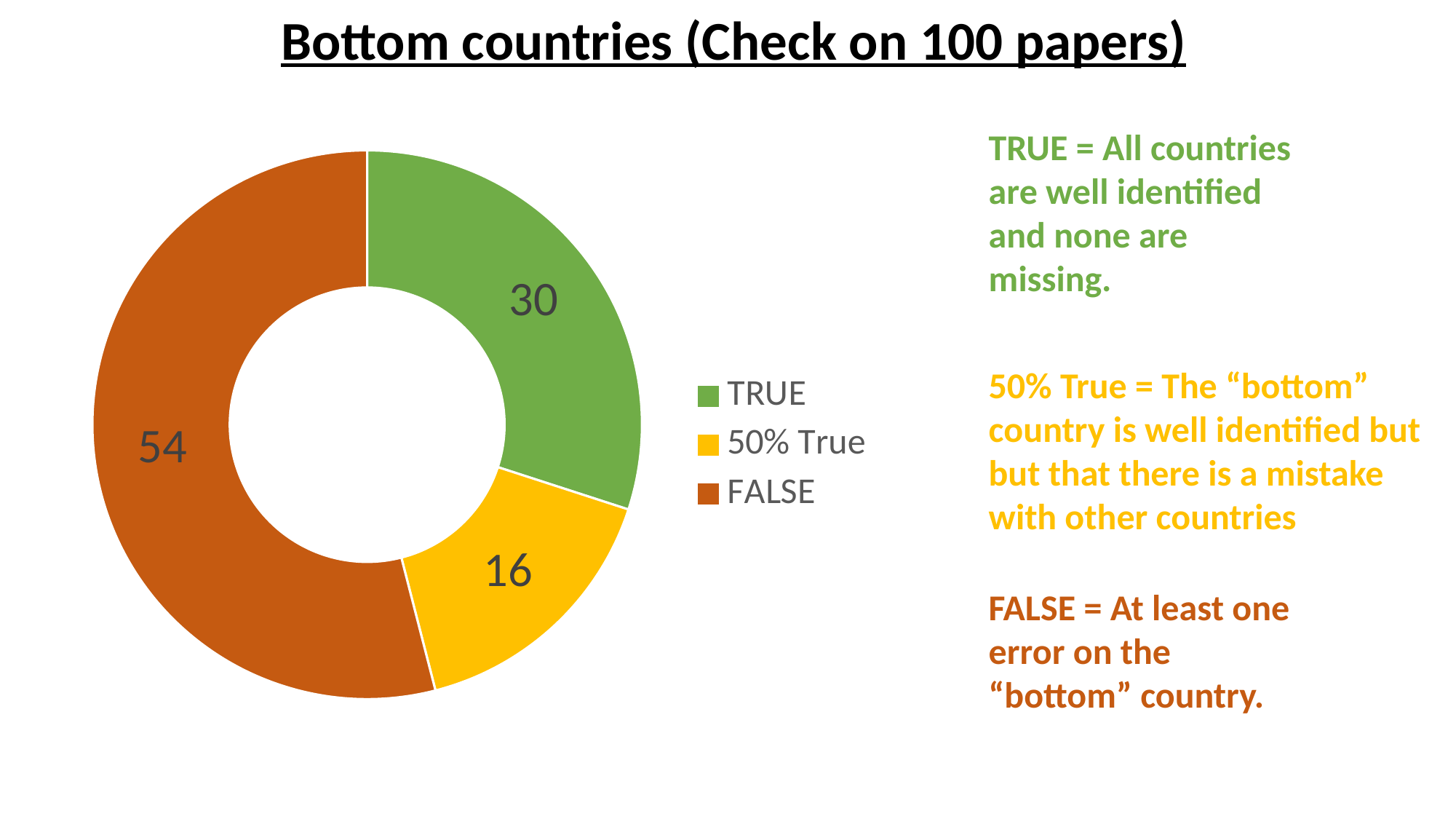

Bottom countries (Check on 100 papers)
TRUE = All countries are well identified and none are missing.

### Chart

| Category | Artciles |
|---|---|
| TRUE | 30.0 |
| 50% True | 16.0 |
| FALSE | 54.0 |
50% True = The “bottom” country is well identified but but that there is a mistake with other countries
FALSE = At least one error on the “bottom” country.